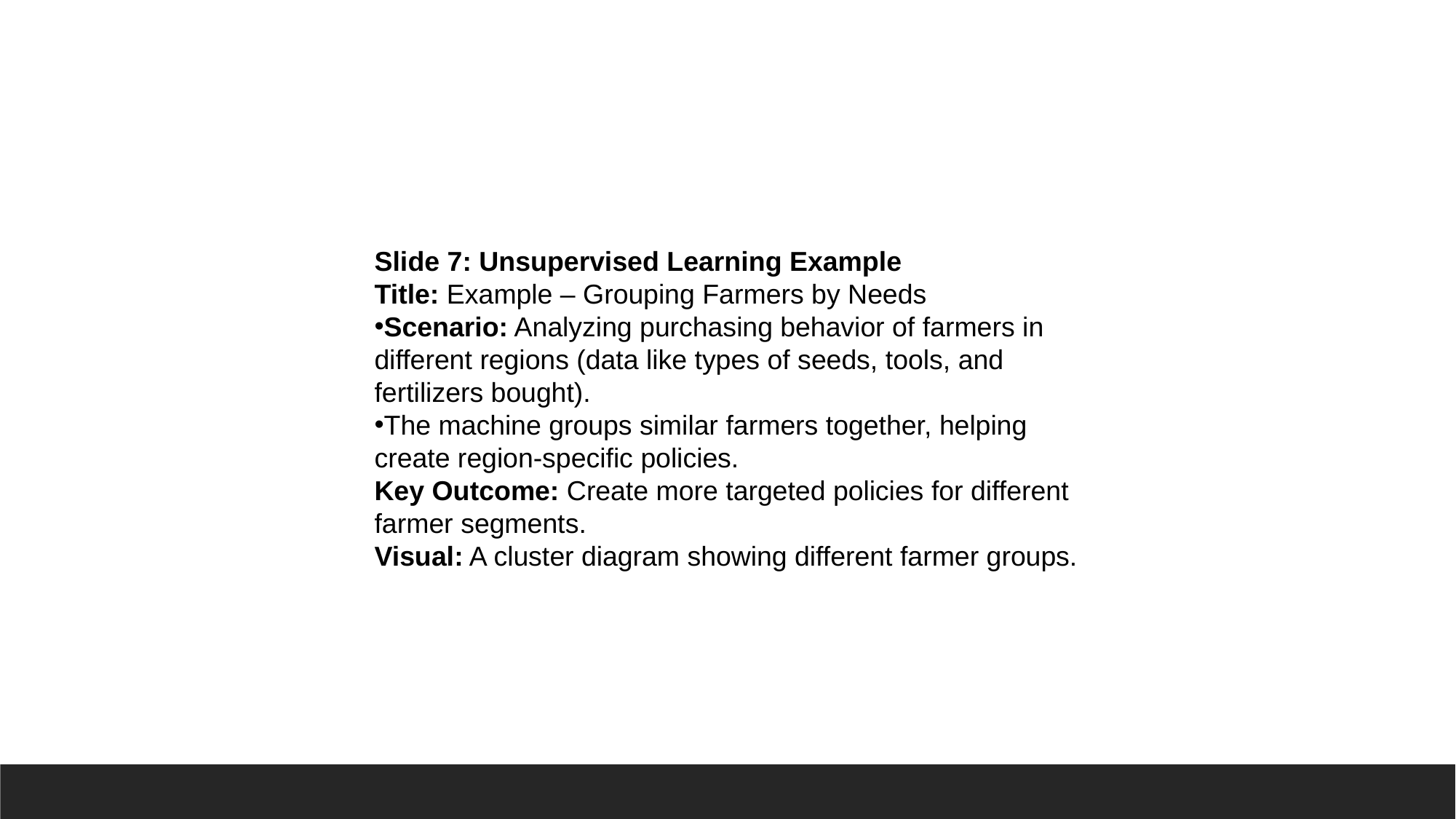

Slide 7: Unsupervised Learning Example
Title: Example – Grouping Farmers by Needs
Scenario: Analyzing purchasing behavior of farmers in different regions (data like types of seeds, tools, and fertilizers bought).
The machine groups similar farmers together, helping create region-specific policies.
Key Outcome: Create more targeted policies for different farmer segments.
Visual: A cluster diagram showing different farmer groups.